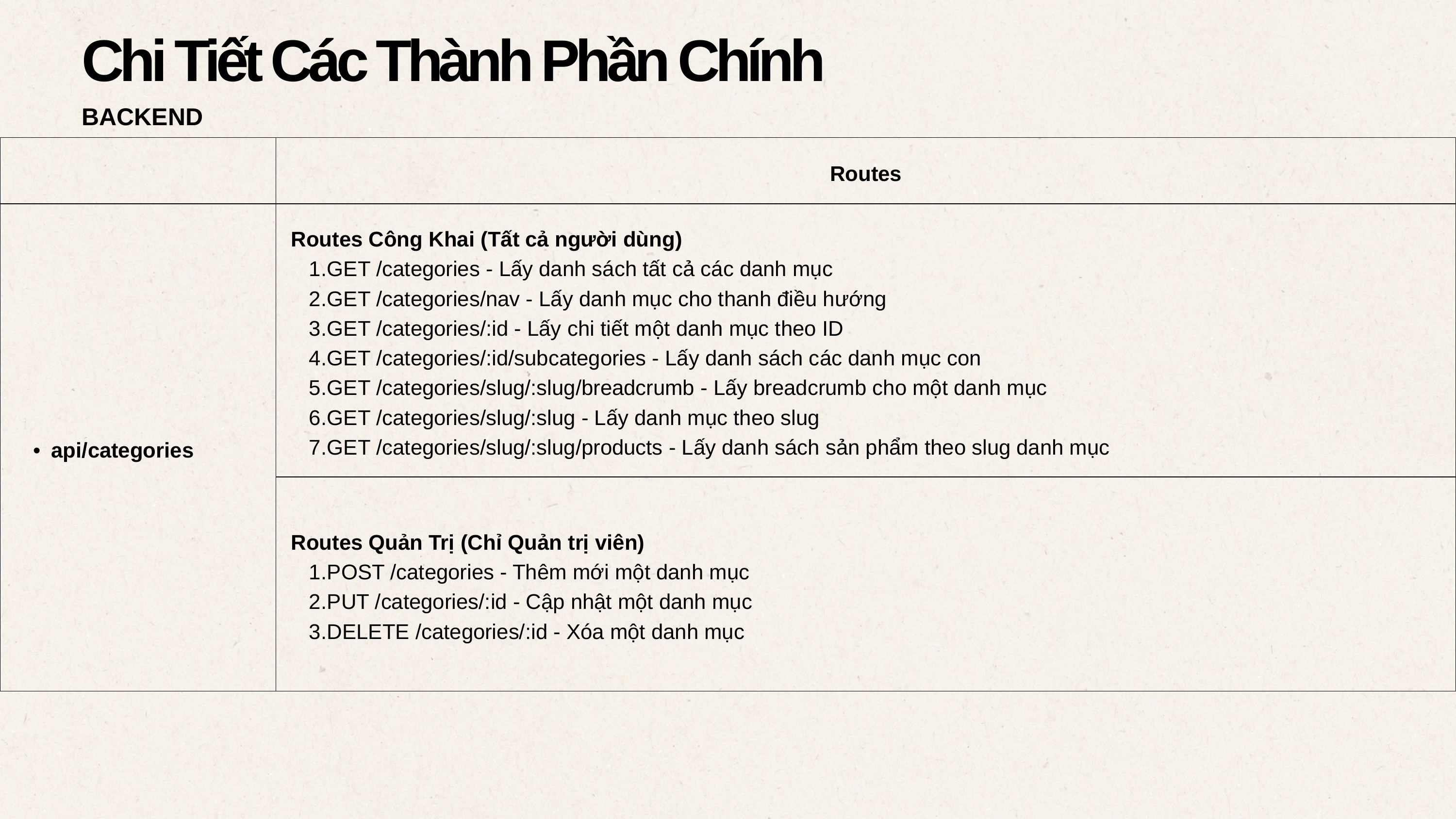

Chi Tiết Các Thành Phần Chính
BACKEND
|  | Routes |
| --- | --- |
| api/categories | Routes Công Khai (Tất cả người dùng) GET /categories - Lấy danh sách tất cả các danh mục GET /categories/nav - Lấy danh mục cho thanh điều hướng GET /categories/:id - Lấy chi tiết một danh mục theo ID GET /categories/:id/subcategories - Lấy danh sách các danh mục con GET /categories/slug/:slug/breadcrumb - Lấy breadcrumb cho một danh mục GET /categories/slug/:slug - Lấy danh mục theo slug GET /categories/slug/:slug/products - Lấy danh sách sản phẩm theo slug danh mục |
| api/categories | Routes Quản Trị (Chỉ Quản trị viên) POST /categories - Thêm mới một danh mục PUT /categories/:id - Cập nhật một danh mục DELETE /categories/:id - Xóa một danh mục |